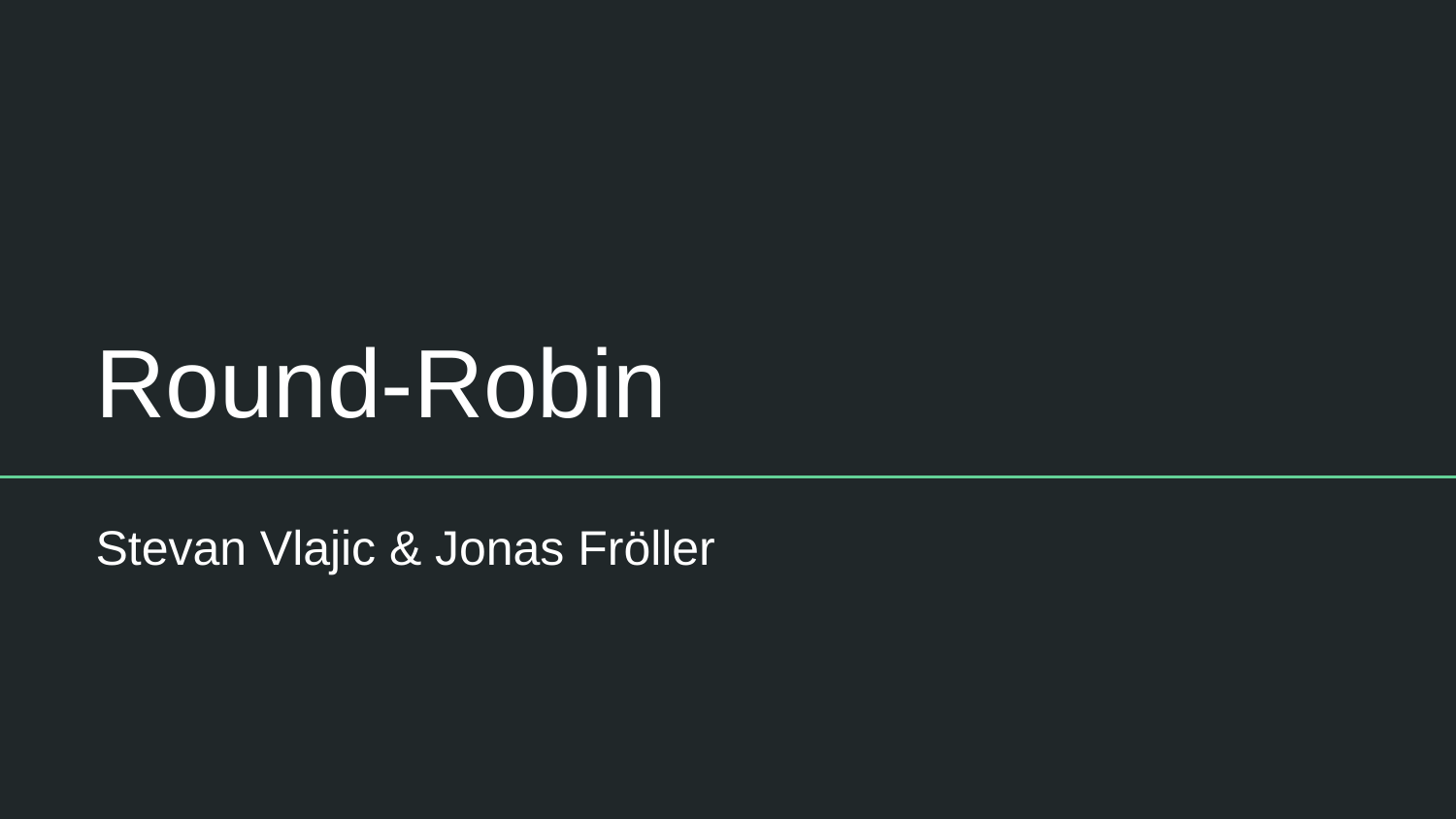

# Round-Robin
Stevan Vlajic & Jonas Fröller